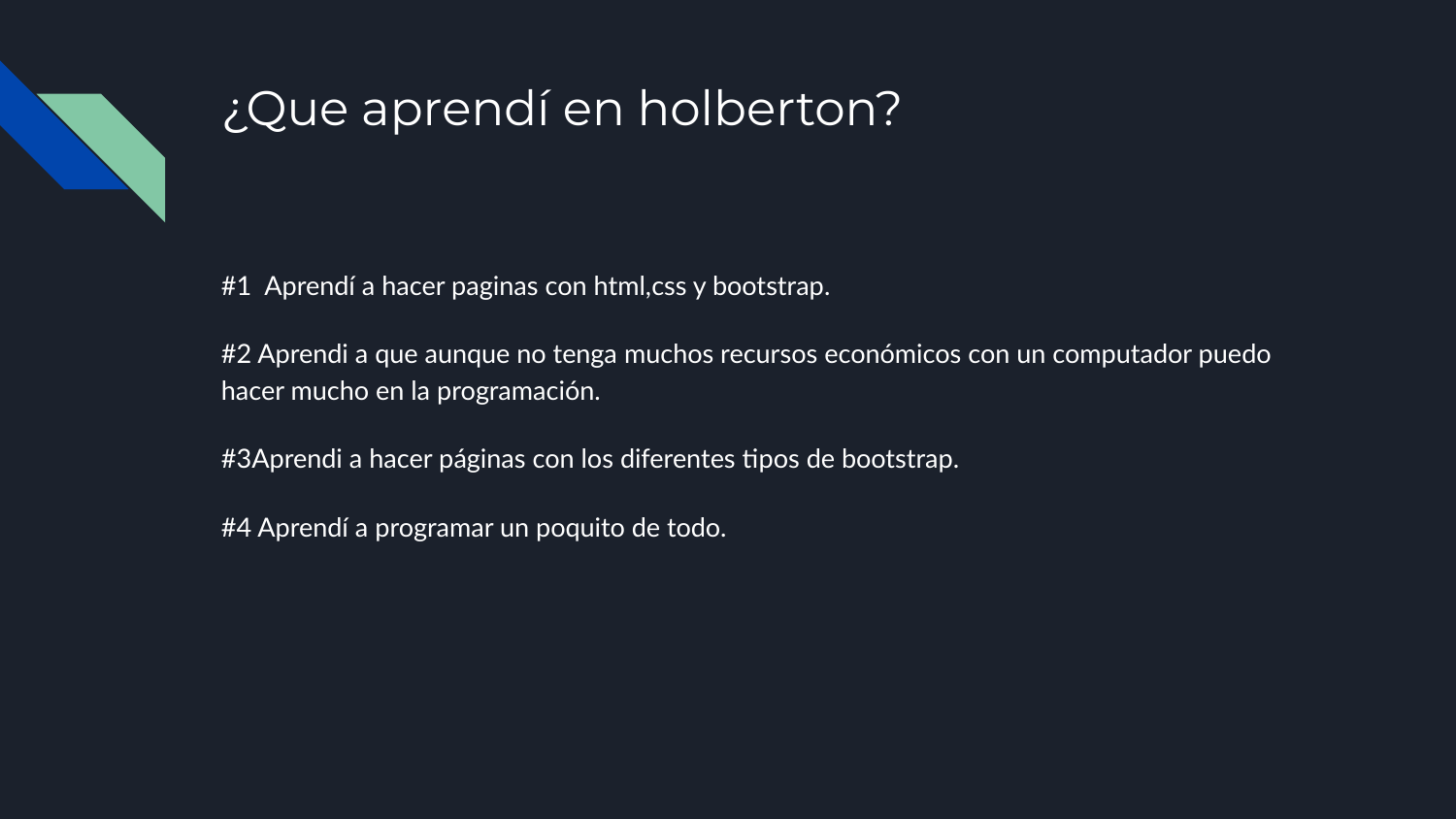

# ¿Que aprendí en holberton?
#1  Aprendí a hacer paginas con html,css y bootstrap.
#2 Aprendi a que aunque no tenga muchos recursos económicos con un computador puedo hacer mucho en la programación.
#3Aprendi a hacer páginas con los diferentes tipos de bootstrap.
#4 Aprendí a programar un poquito de todo.